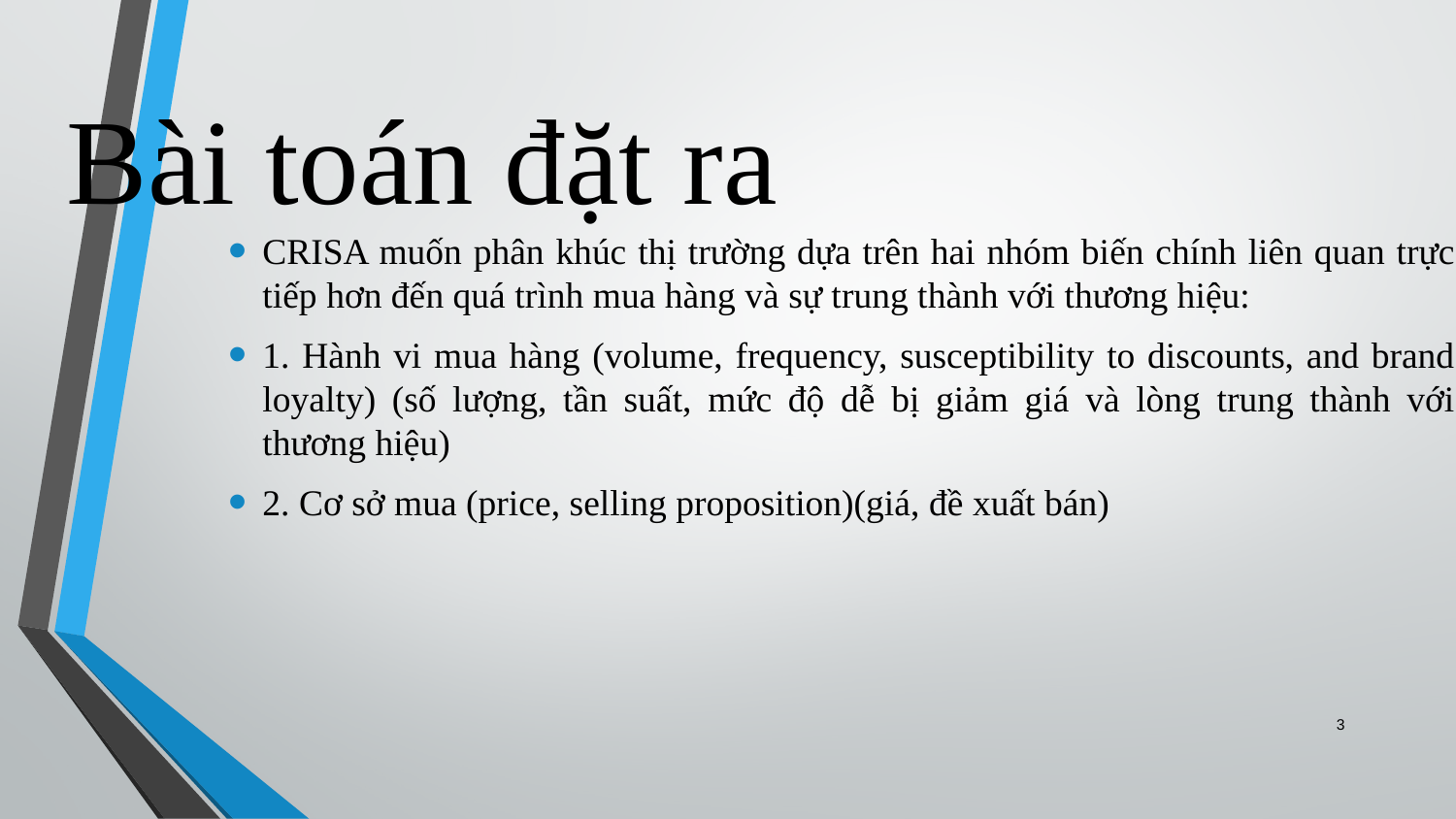

Bài toán đặt ra
CRISA muốn phân khúc thị trường dựa trên hai nhóm biến chính liên quan trực tiếp hơn đến quá trình mua hàng và sự trung thành với thương hiệu:
1. Hành vi mua hàng (volume, frequency, susceptibility to discounts, and brand loyalty) (số lượng, tần suất, mức độ dễ bị giảm giá và lòng trung thành với thương hiệu)
2. Cơ sở mua (price, selling proposition)(giá, đề xuất bán)
3